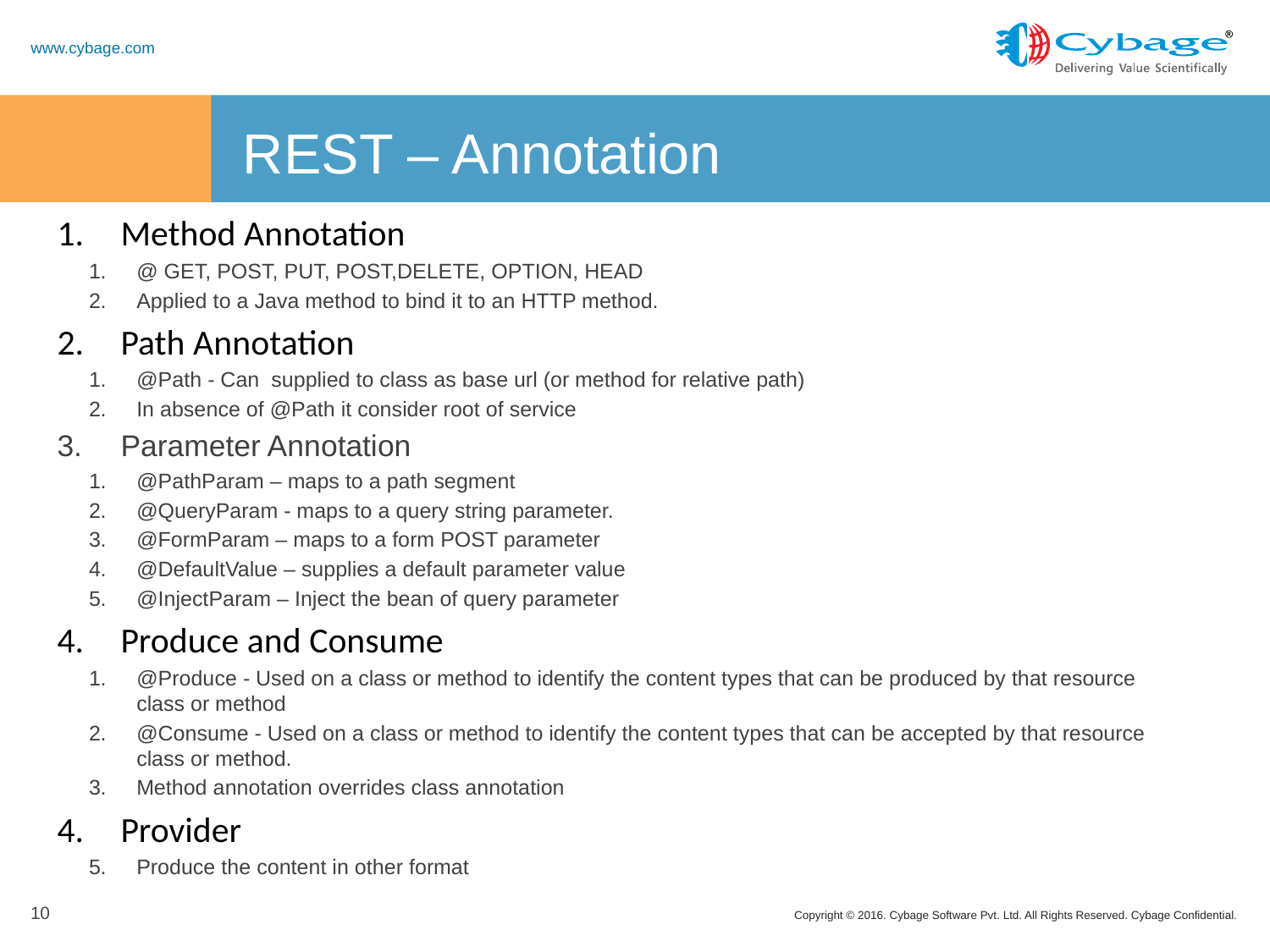

# REST – Annotation
Method Annotation
@ GET, POST, PUT, POST,DELETE, OPTION, HEAD
Applied to a Java method to bind it to an HTTP method.
Path Annotation
@Path - Can  supplied to class as base url (or method for relative path)
In absence of @Path it consider root of service
Parameter Annotation
@PathParam – maps to a path segment
@QueryParam - maps to a query string parameter.
@FormParam – maps to a form POST parameter
@DefaultValue – supplies a default parameter value
@InjectParam – Inject the bean of query parameter
Produce and Consume
@Produce - Used on a class or method to identify the content types that can be produced by that resource class or method
@Consume - Used on a class or method to identify the content types that can be accepted by that resource class or method.
Method annotation overrides class annotation
Provider
Produce the content in other format

10